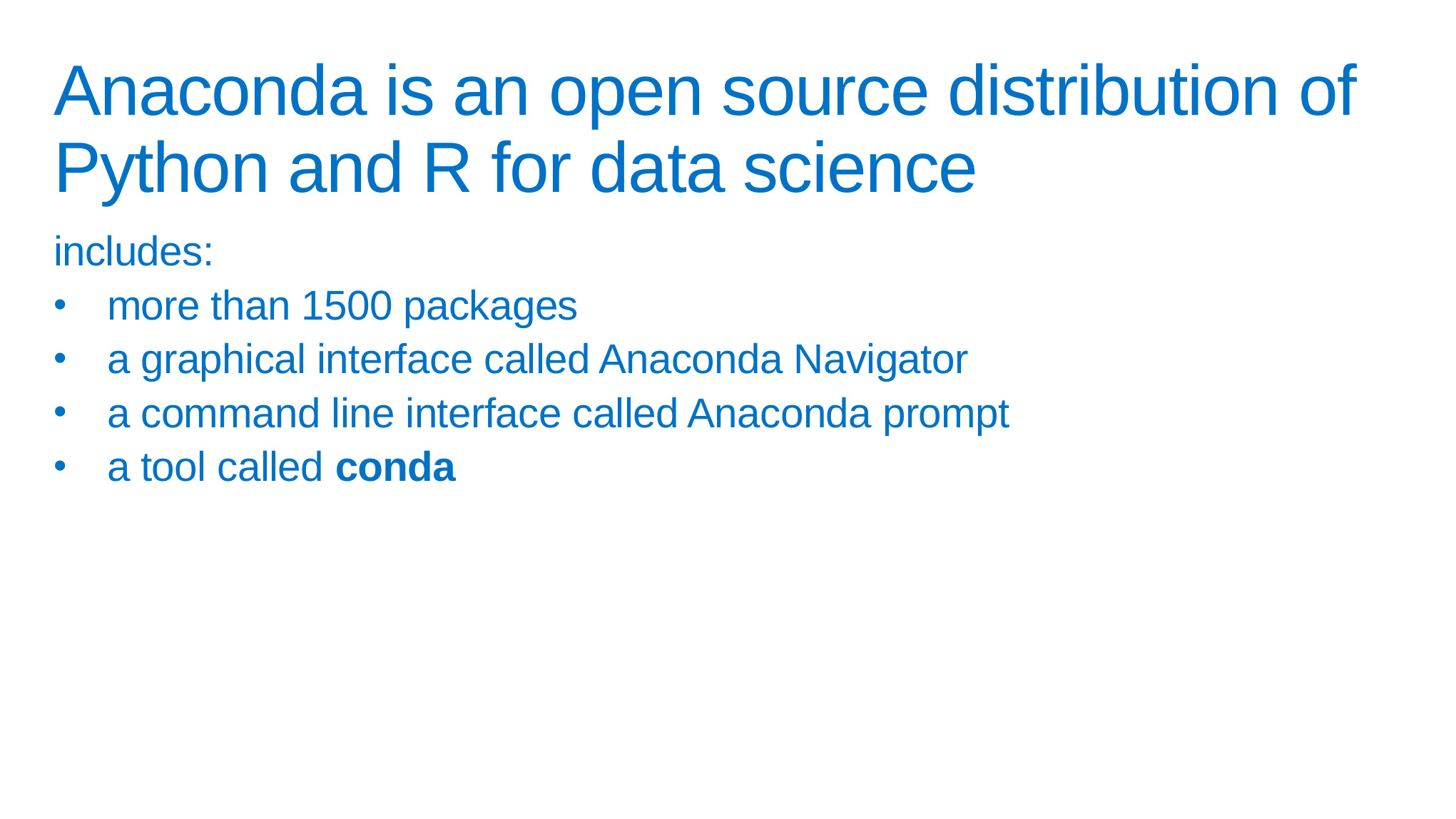

# Anaconda is an open source distribution of Python and R for data science

includes:
more than 1500 packages
a graphical interface called Anaconda Navigator
a command line interface called Anaconda prompt
a tool called conda